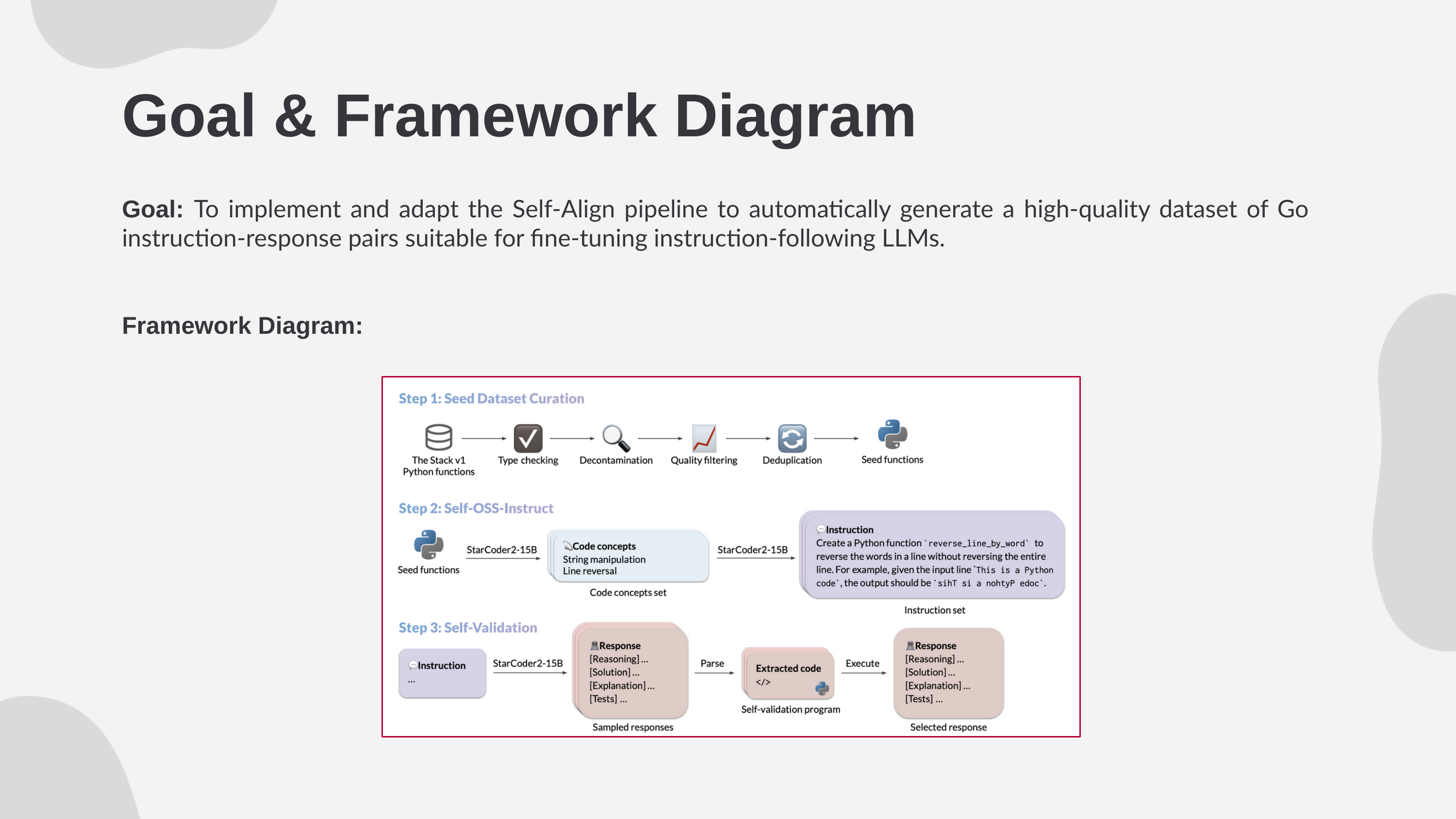

Goal & Framework Diagram
Goal: To implement and adapt the Self-Align pipeline to automatically generate a high-quality dataset of Go instruction-response pairs suitable for fine-tuning instruction-following LLMs.

Framework Diagram: